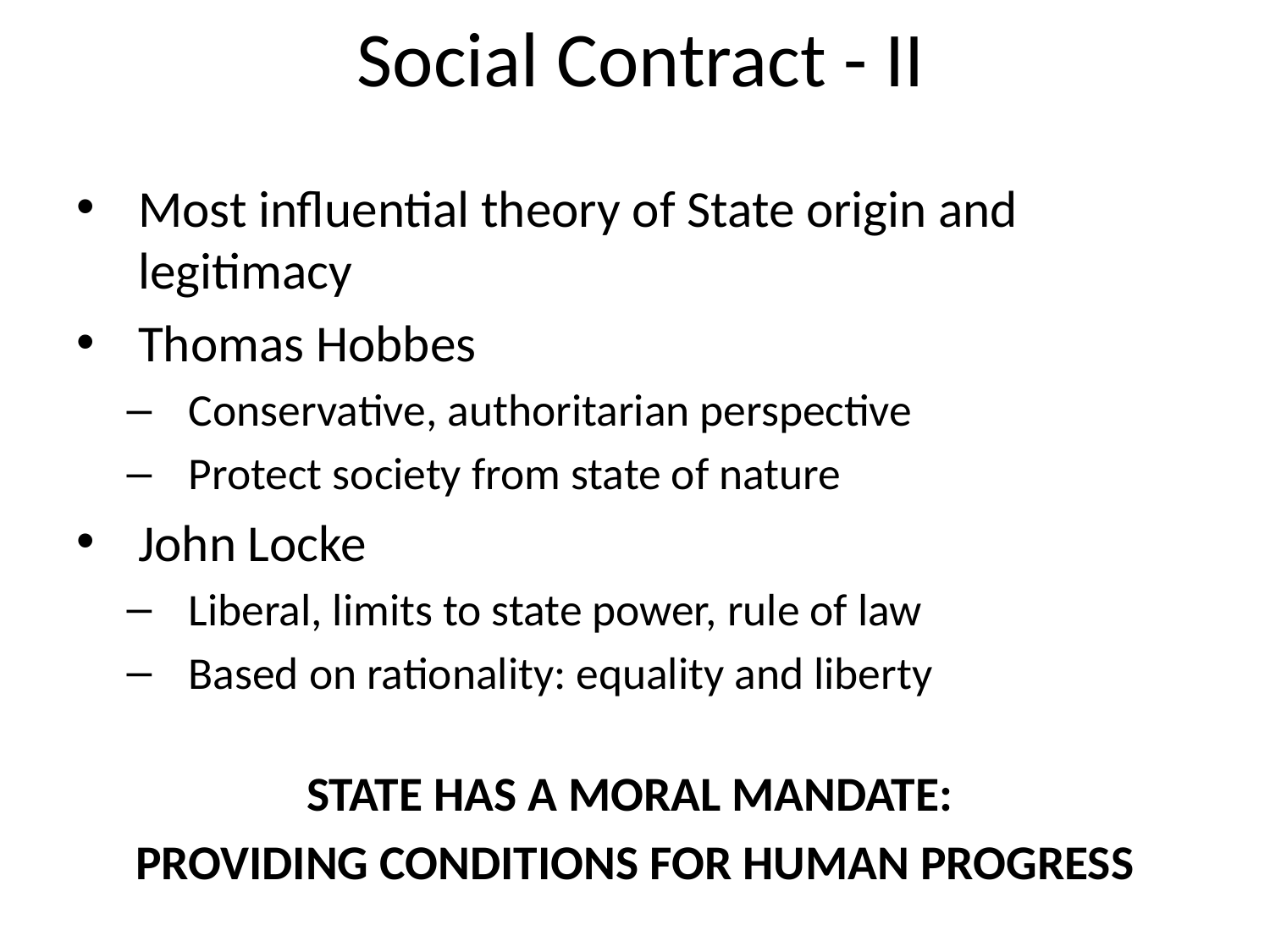

# Social Contract - II
Most influential theory of State origin and legitimacy
Thomas Hobbes
Conservative, authoritarian perspective
Protect society from state of nature
John Locke
Liberal, limits to state power, rule of law
Based on rationality: equality and liberty

STATE HAS A MORAL MANDATE:
PROVIDING CONDITIONS FOR HUMAN PROGRESS